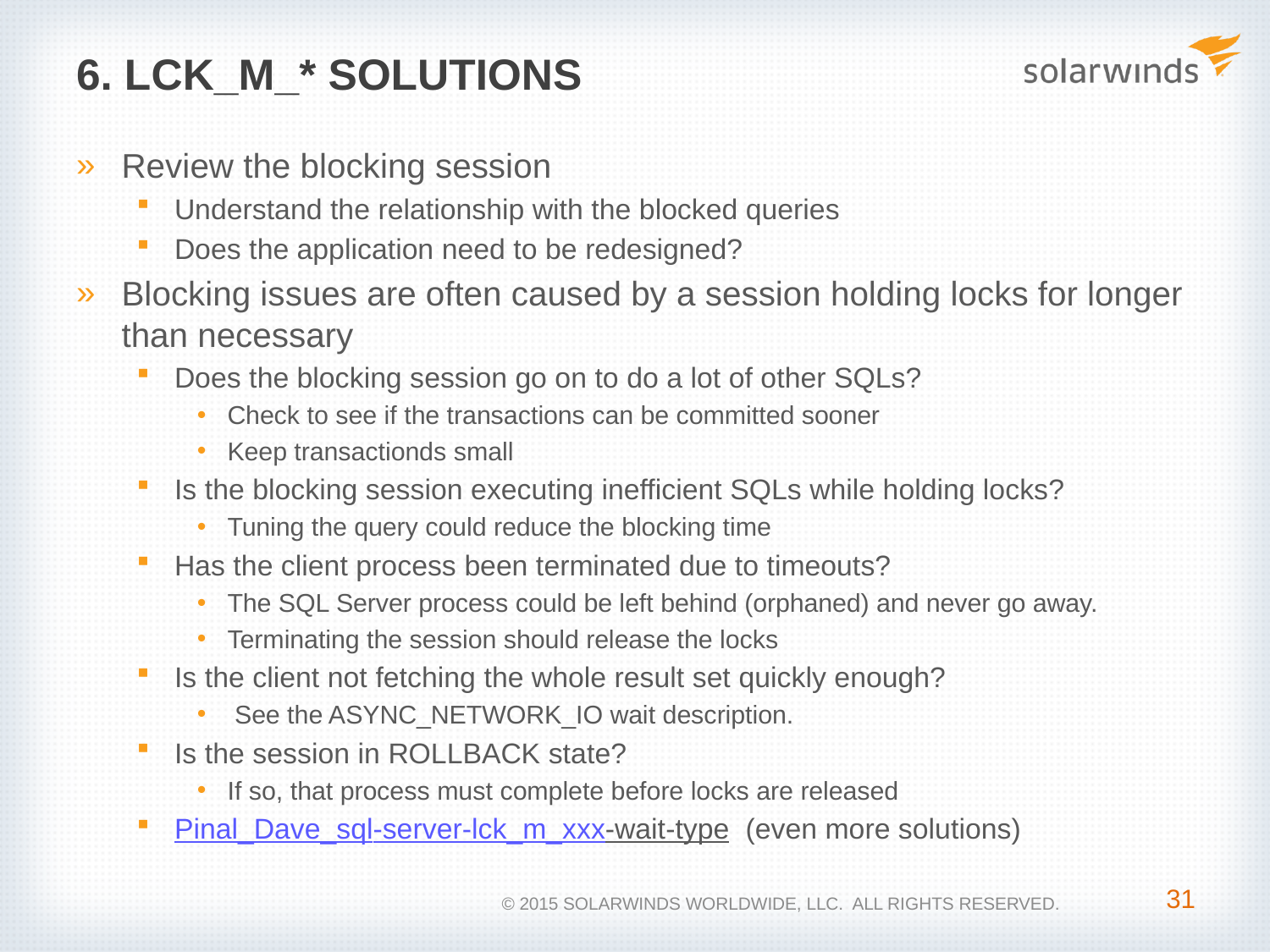

# 6. LCK_M_* Solutions
Review the blocking session
Understand the relationship with the blocked queries
Does the application need to be redesigned?
Blocking issues are often caused by a session holding locks for longer than necessary
Does the blocking session go on to do a lot of other SQLs?
Check to see if the transactions can be committed sooner
Keep transactionds small
Is the blocking session executing inefficient SQLs while holding locks?
Tuning the query could reduce the blocking time
Has the client process been terminated due to timeouts?
The SQL Server process could be left behind (orphaned) and never go away.
Terminating the session should release the locks
Is the client not fetching the whole result set quickly enough?
 See the ASYNC_NETWORK_IO wait description.
Is the session in ROLLBACK state?
If so, that process must complete before locks are released
Pinal_Dave_sql-server-lck_m_xxx-wait-type  (even more solutions)

31